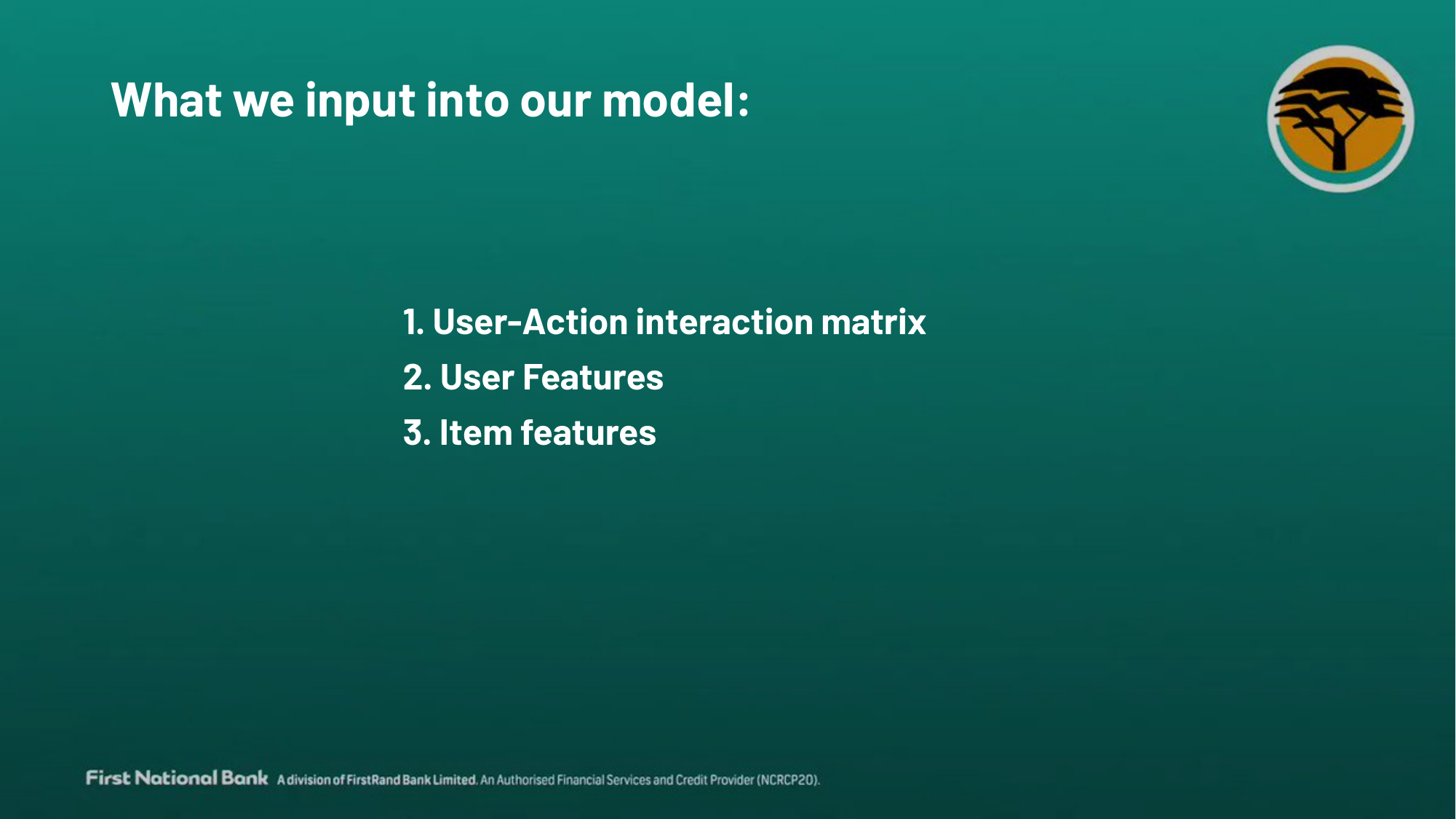

What we input into our model:
1. User-Action interaction matrix
2. User Features
3. Item features